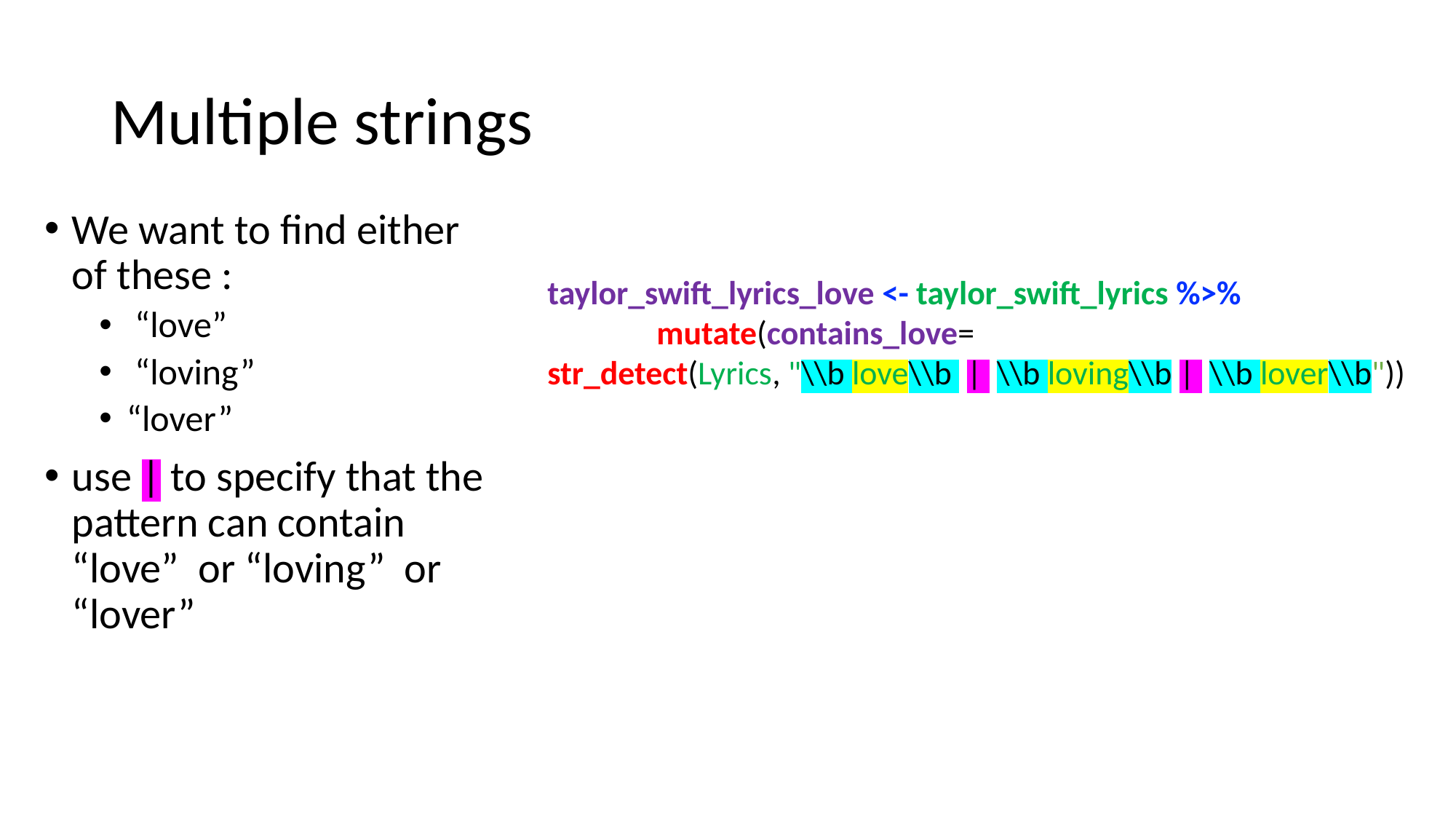

# Multiple strings
We want to find either of these :
 “love”
 “loving”
“lover”
use | to specify that the pattern can contain “love”  or “loving”  or “lover”
taylor_swift_lyrics_love <- taylor_swift_lyrics %>%
  	mutate(contains_love=
str_detect(Lyrics, "\\b love\\b  |  \\b loving\\b |  \\b lover\\b"))